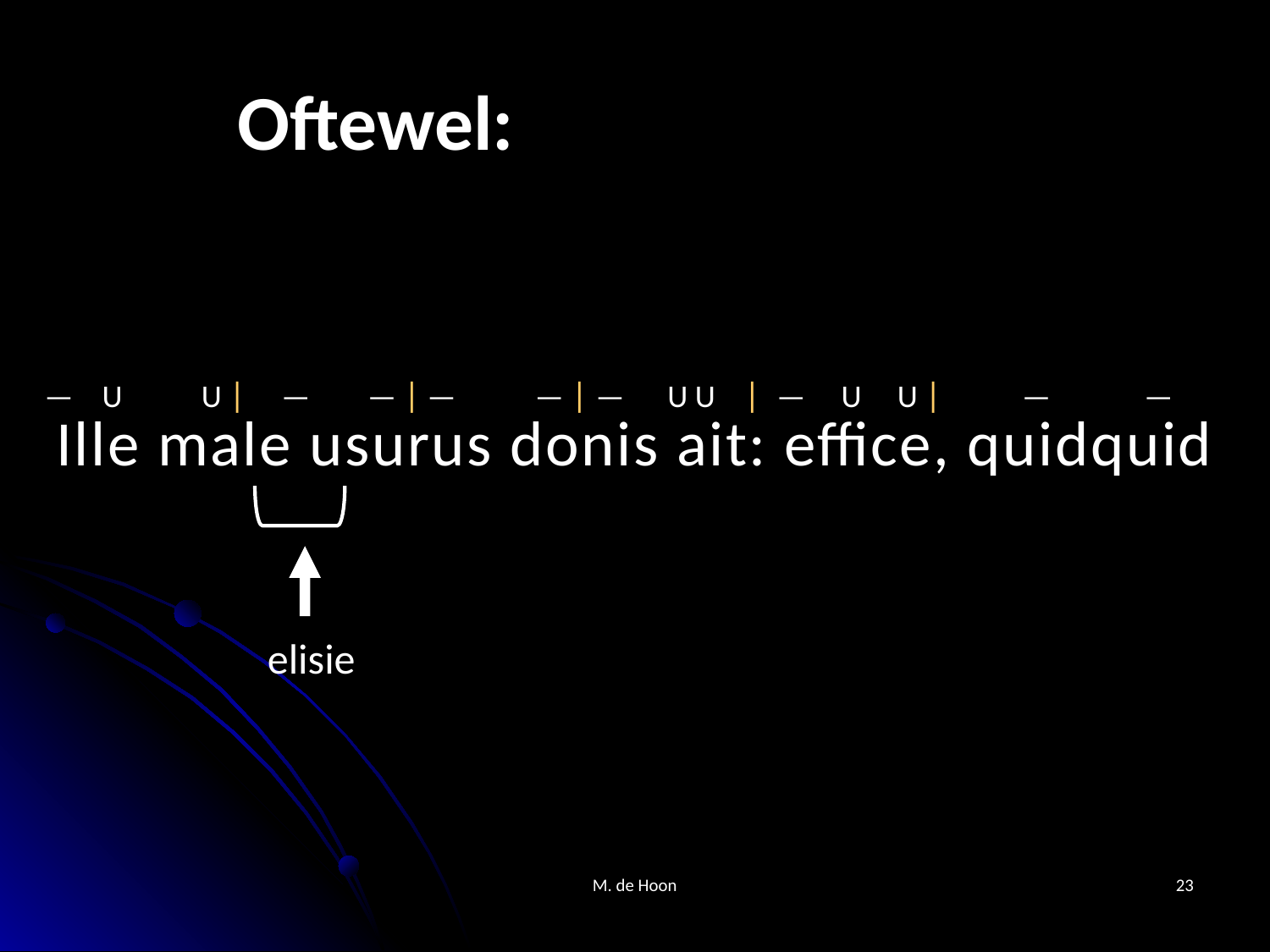

Oftewel:
 —    U           U |     —        — | —           — | —      U U    |  —     U     U |          —             —
Ille male usurus donis ait: effice, quidquid

elisie

M. de Hoon
23